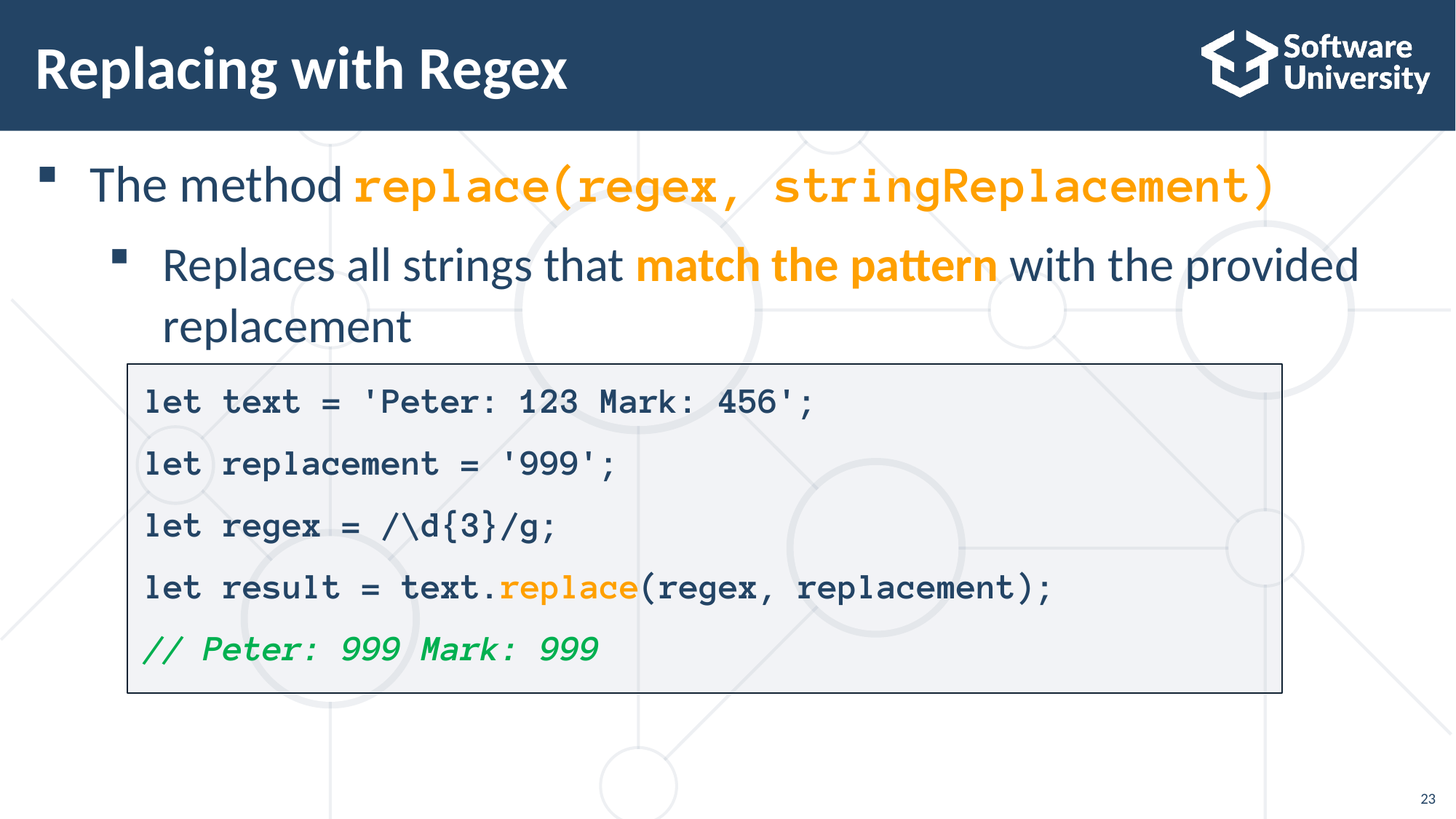

# Replacing with Regex
The method replace(regex, stringReplacement)
Replaces all strings that match the pattern with the provided
replacement
let text = 'Peter: 123 Mark: 456';
let replacement = '999';
let regex = /\d{3}/g;
let result = text.replace(regex, replacement);
// Peter: 999 Mark: 999
23